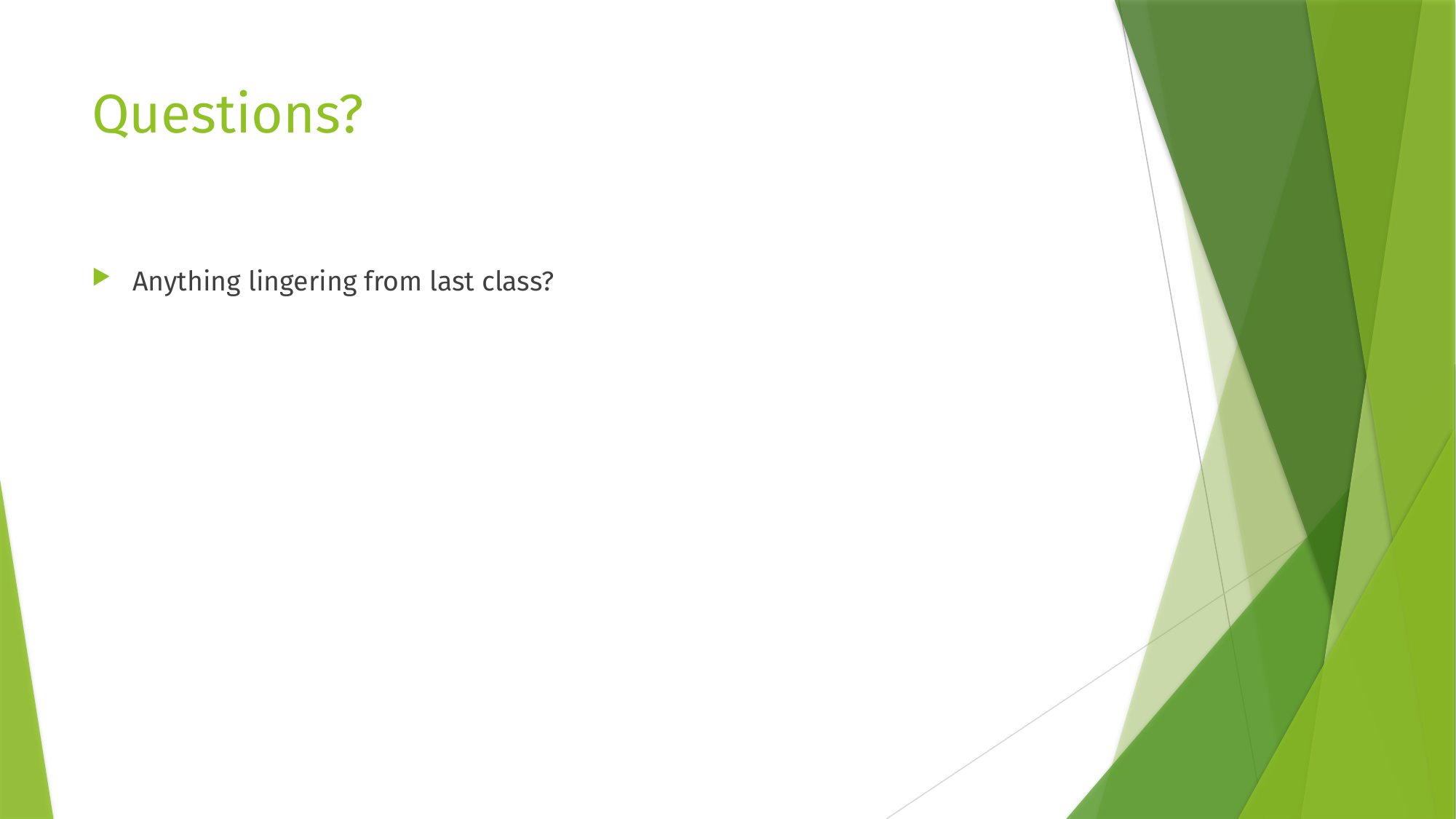

# Questions?
Anything lingering from last class?